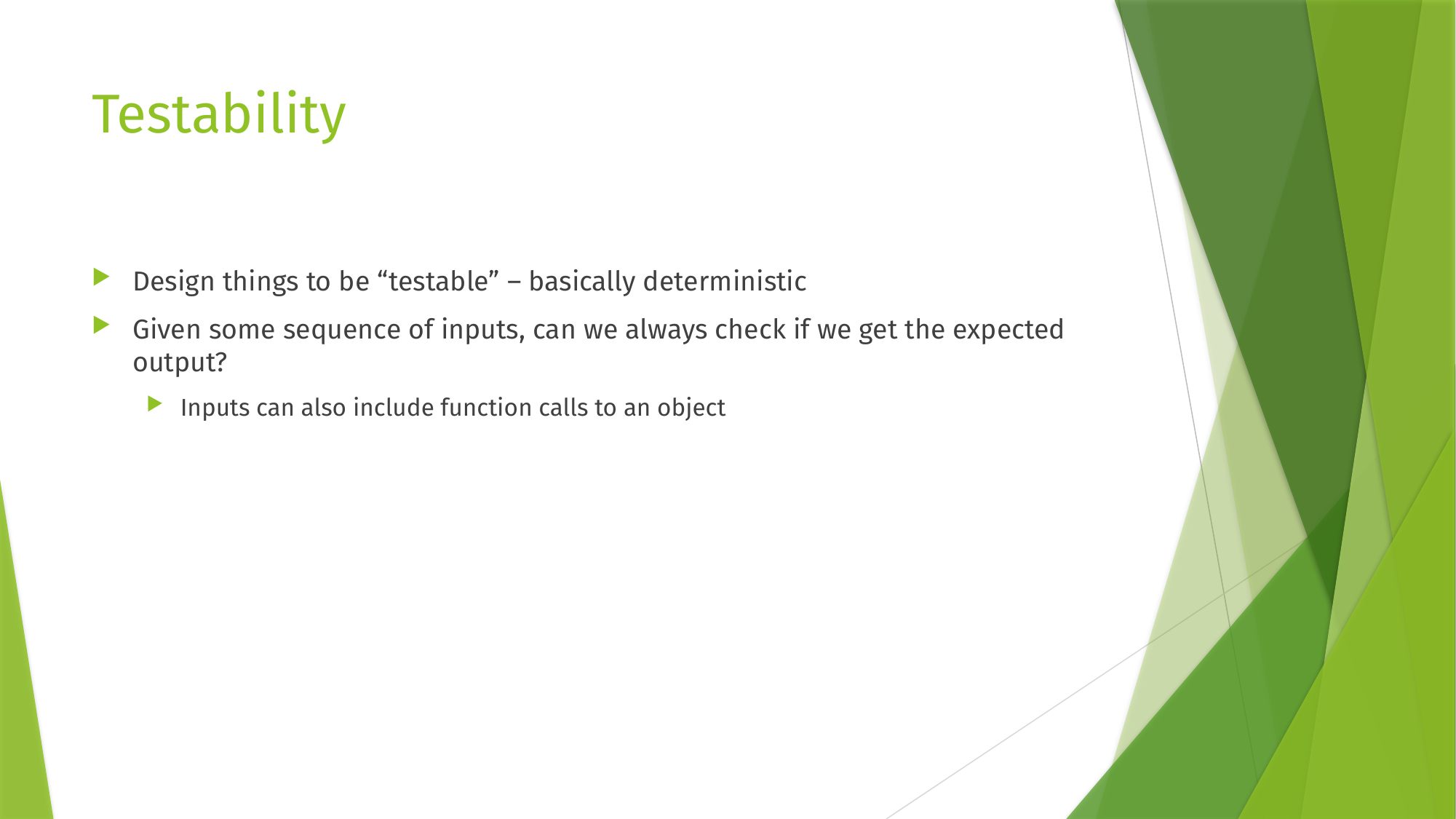

# Testability
Design things to be “testable” – basically deterministic
Given some sequence of inputs, can we always check if we get the expected output?
Inputs can also include function calls to an object